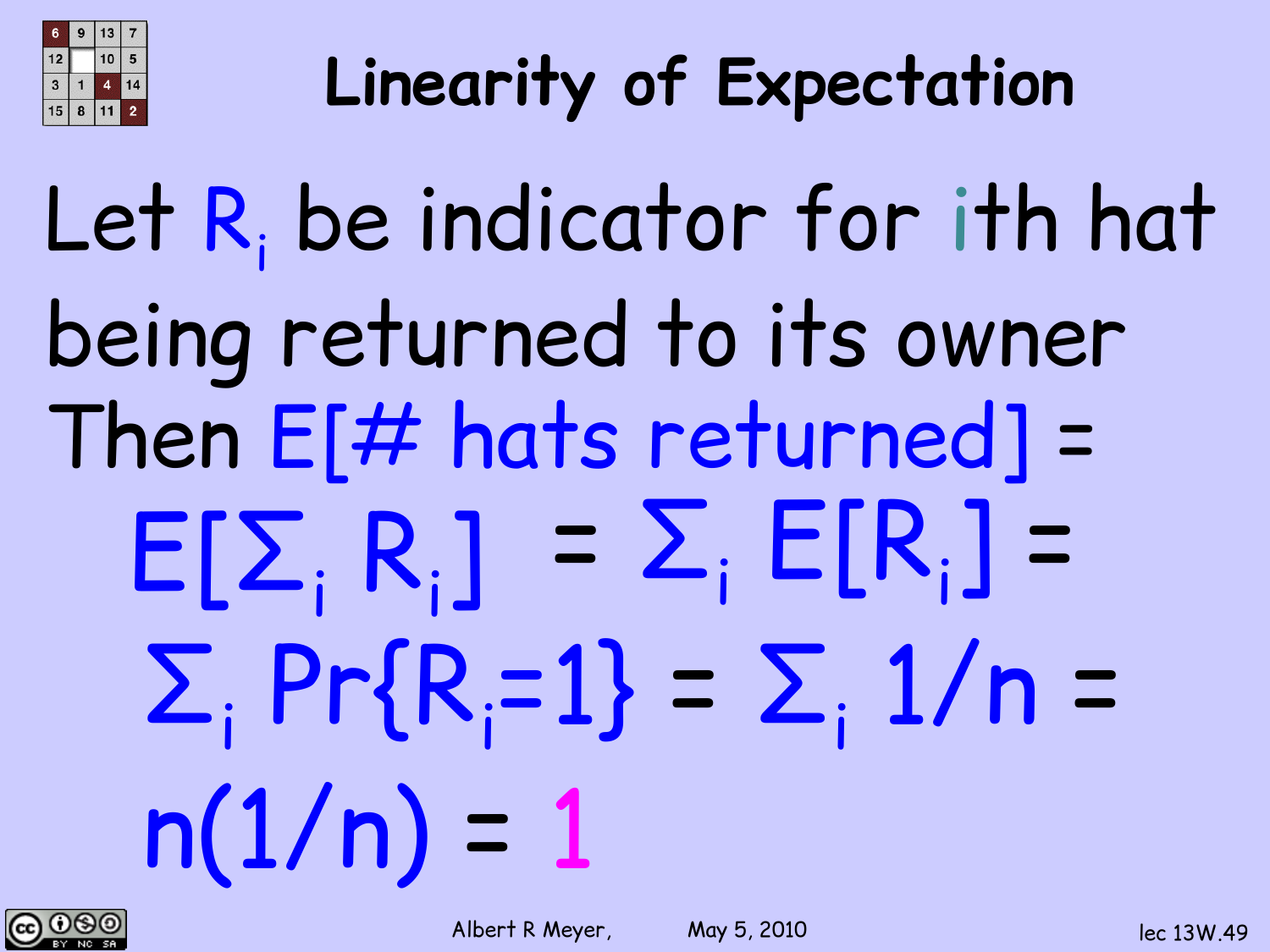

# Linearity of Expectation
Let Ri be indicator for ith hat being returned to its owner
Then E[# hats returned] =
   E[∑i Ri]

                = ∑i E[Ri] =
   ∑i Pr{Ri=1} = ∑i 1/n =
   n(1/n) = 1

lec 13W.49